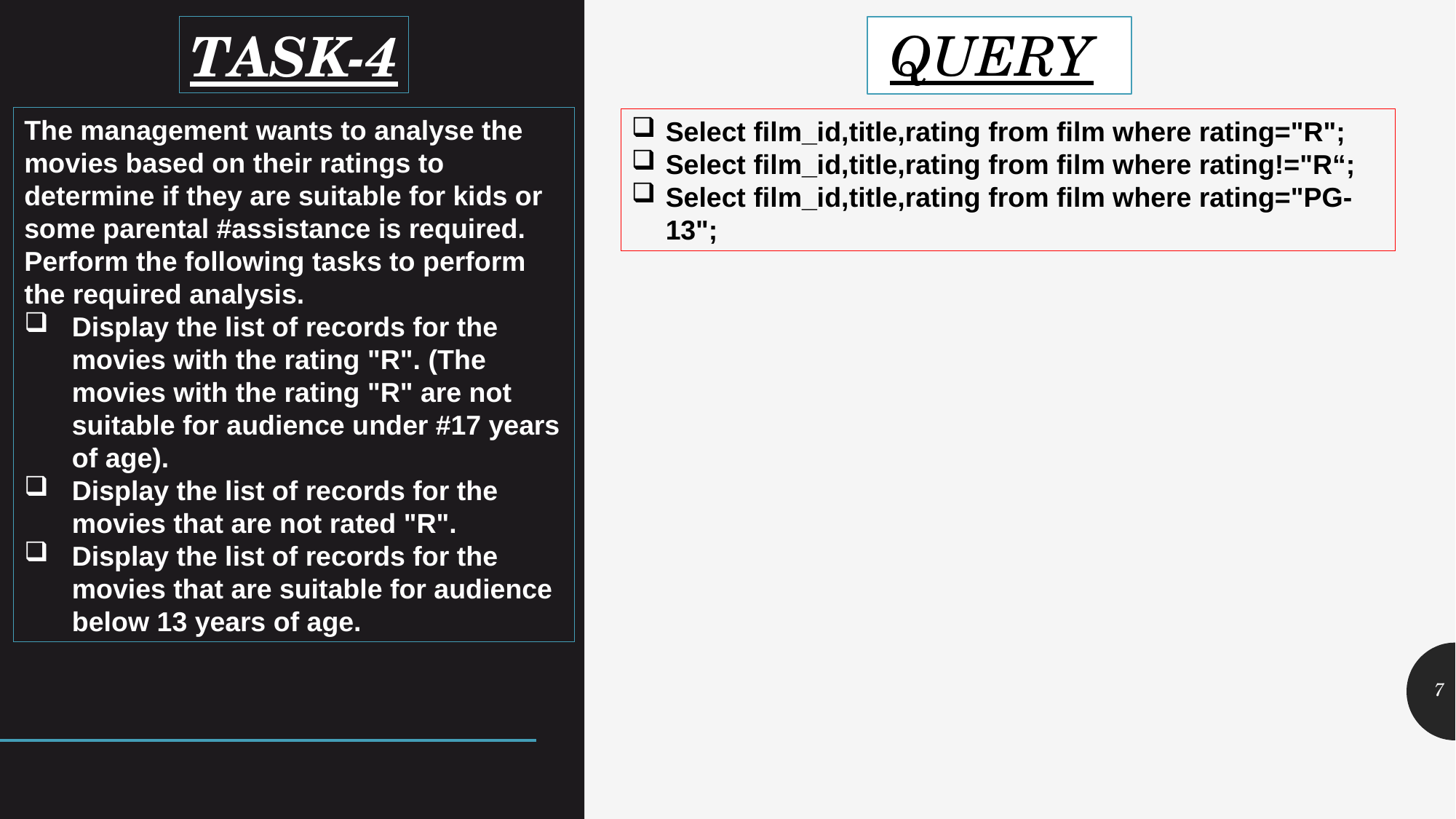

TASK-4
# QUERY
The management wants to analyse the movies based on their ratings to determine if they are suitable for kids or some parental #assistance is required. Perform the following tasks to perform the required analysis.
Display the list of records for the movies with the rating "R". (The movies with the rating "R" are not suitable for audience under #17 years of age).
Display the list of records for the movies that are not rated "R".
Display the list of records for the movies that are suitable for audience below 13 years of age.
Select film_id,title,rating from film where rating="R";
Select film_id,title,rating from film where rating!="R“;
Select film_id,title,rating from film where rating="PG-13";
7